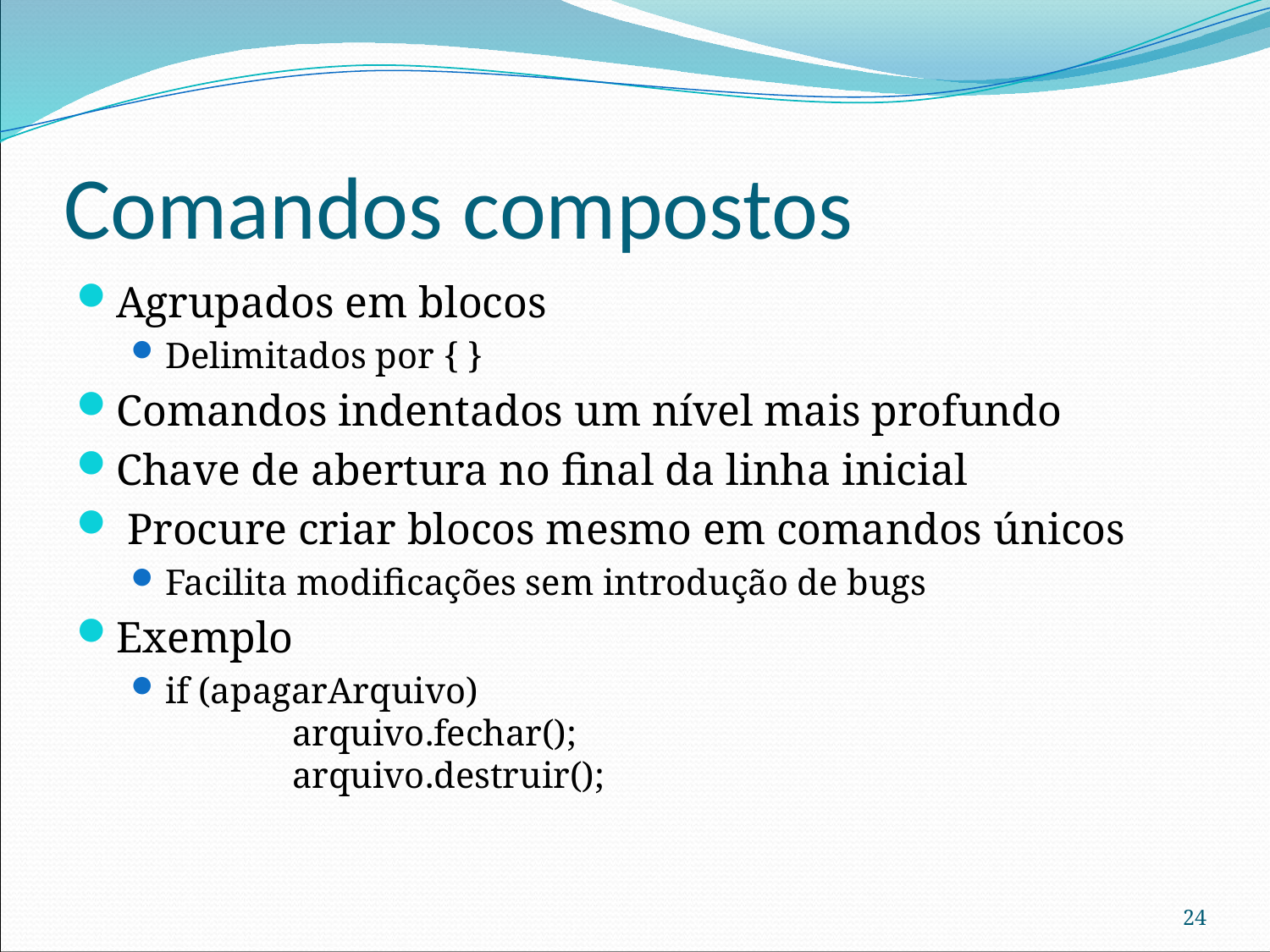

# Comandos compostos
Agrupados em blocos
Delimitados por { }
Comandos indentados um nível mais profundo
Chave de abertura no final da linha inicial
 Procure criar blocos mesmo em comandos únicos
Facilita modificações sem introdução de bugs
Exemplo
if (apagarArquivo)
	arquivo.fechar();
	arquivo.destruir();
24